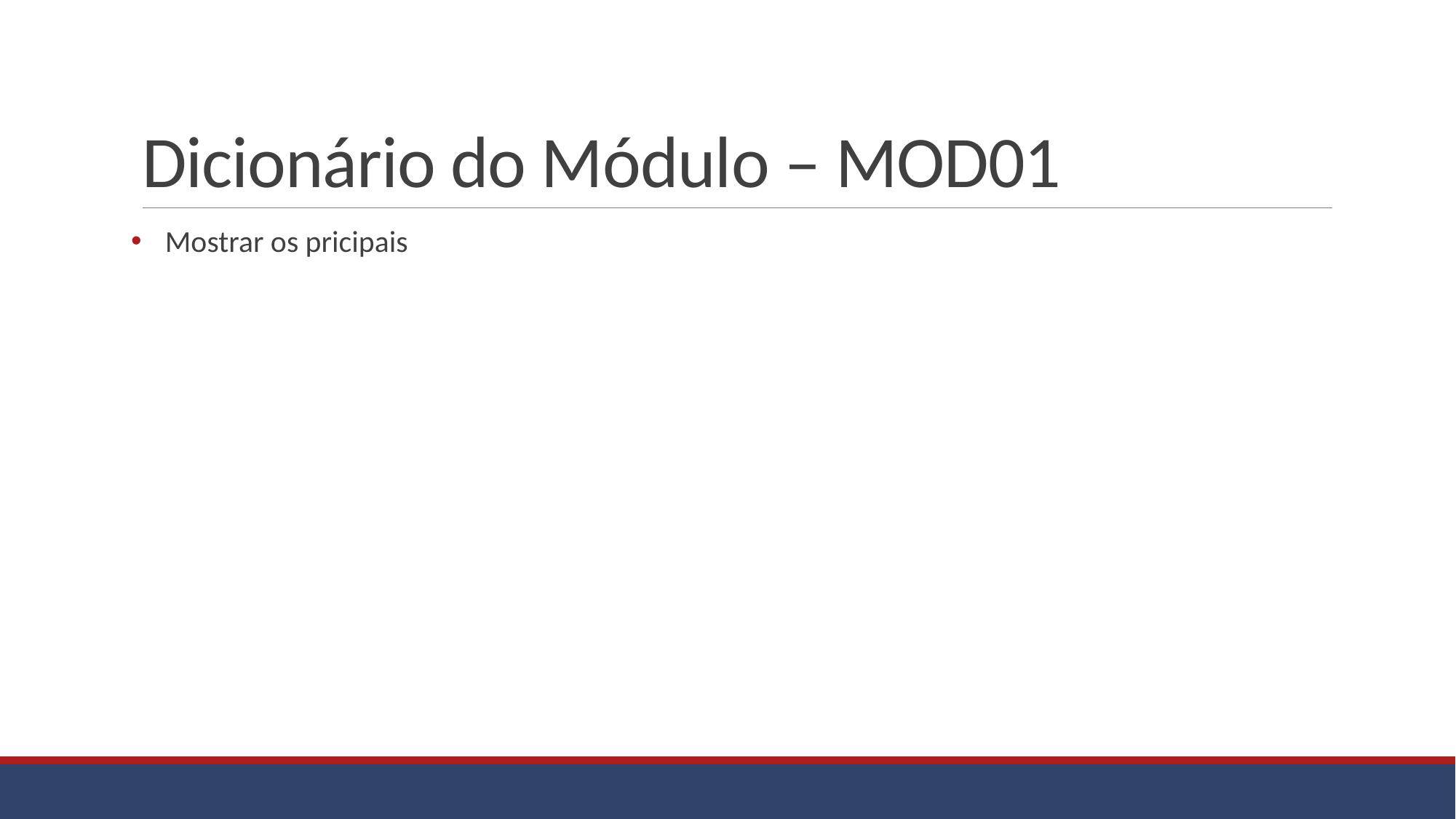

# Dicionário do Módulo – MOD01
Mostrar os pricipais